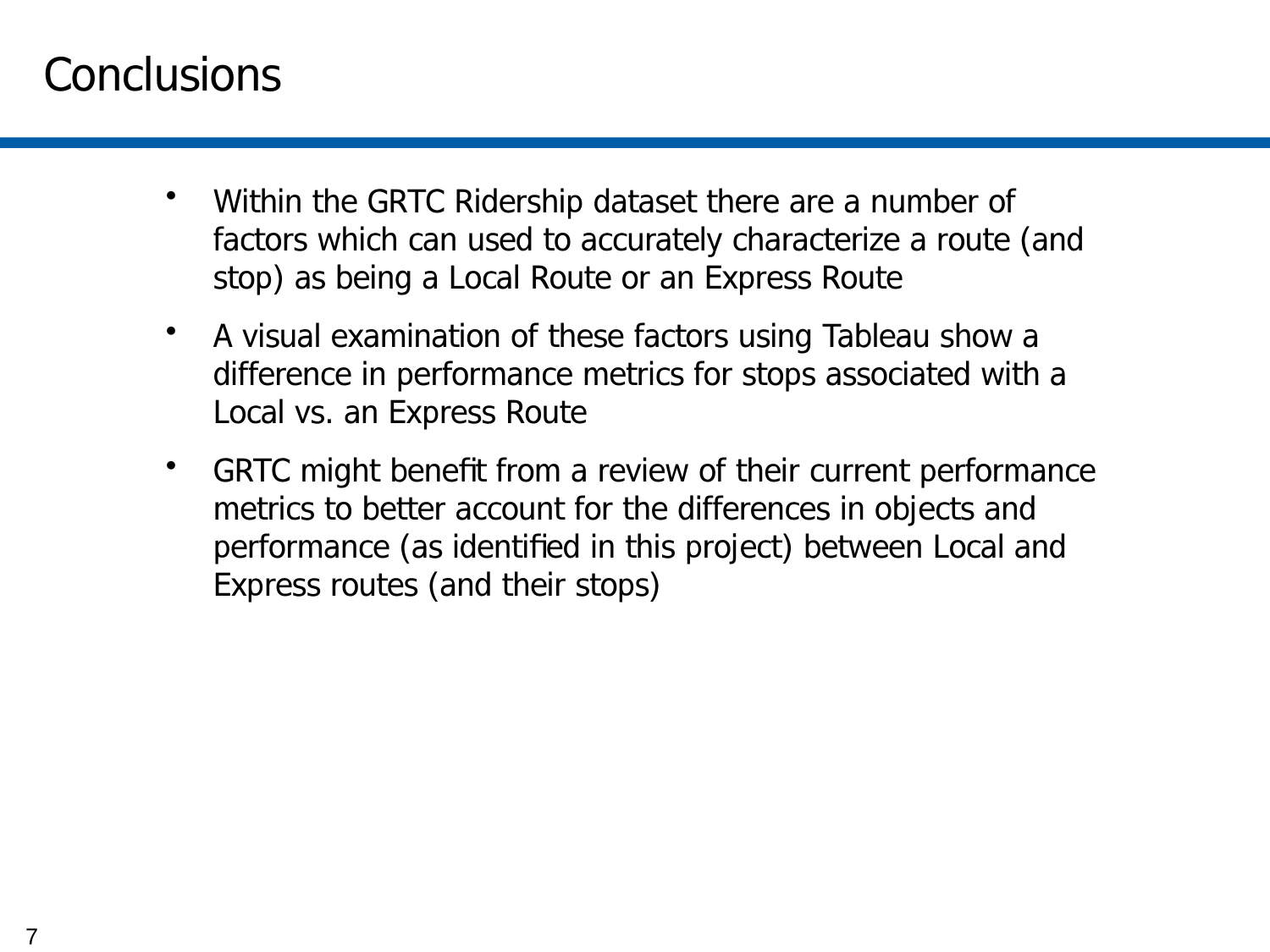

Conclusions
Within the GRTC Ridership dataset there are a number of factors which can used to accurately characterize a route (and stop) as being a Local Route or an Express Route
A visual examination of these factors using Tableau show a difference in performance metrics for stops associated with a Local vs. an Express Route
GRTC might benefit from a review of their current performance metrics to better account for the differences in objects and performance (as identified in this project) between Local and Express routes (and their stops)

7